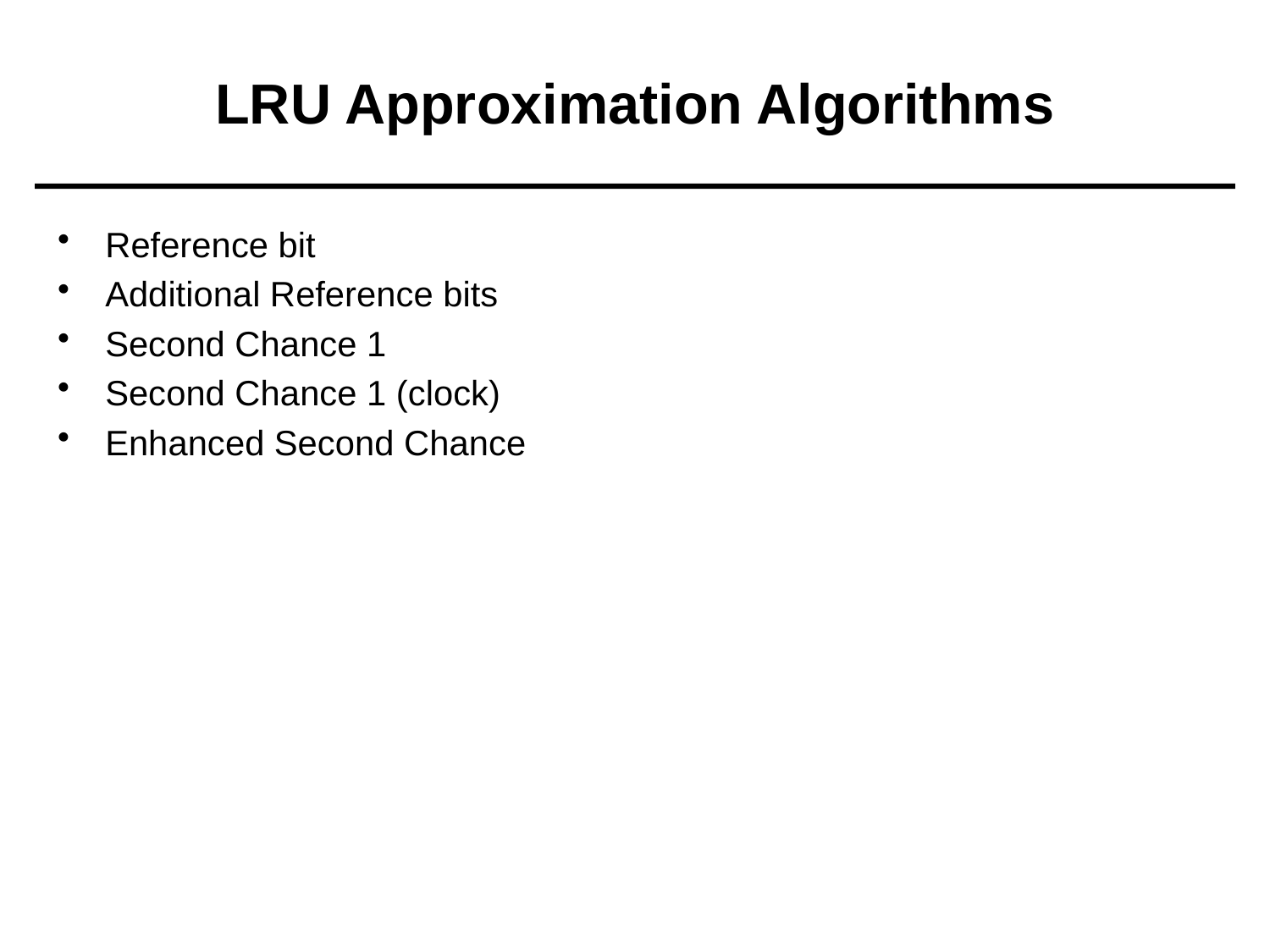

# LRU Approximation Algorithms
Reference bit
Additional Reference bits
Second Chance 1
Second Chance 1 (clock)
Enhanced Second Chance
38